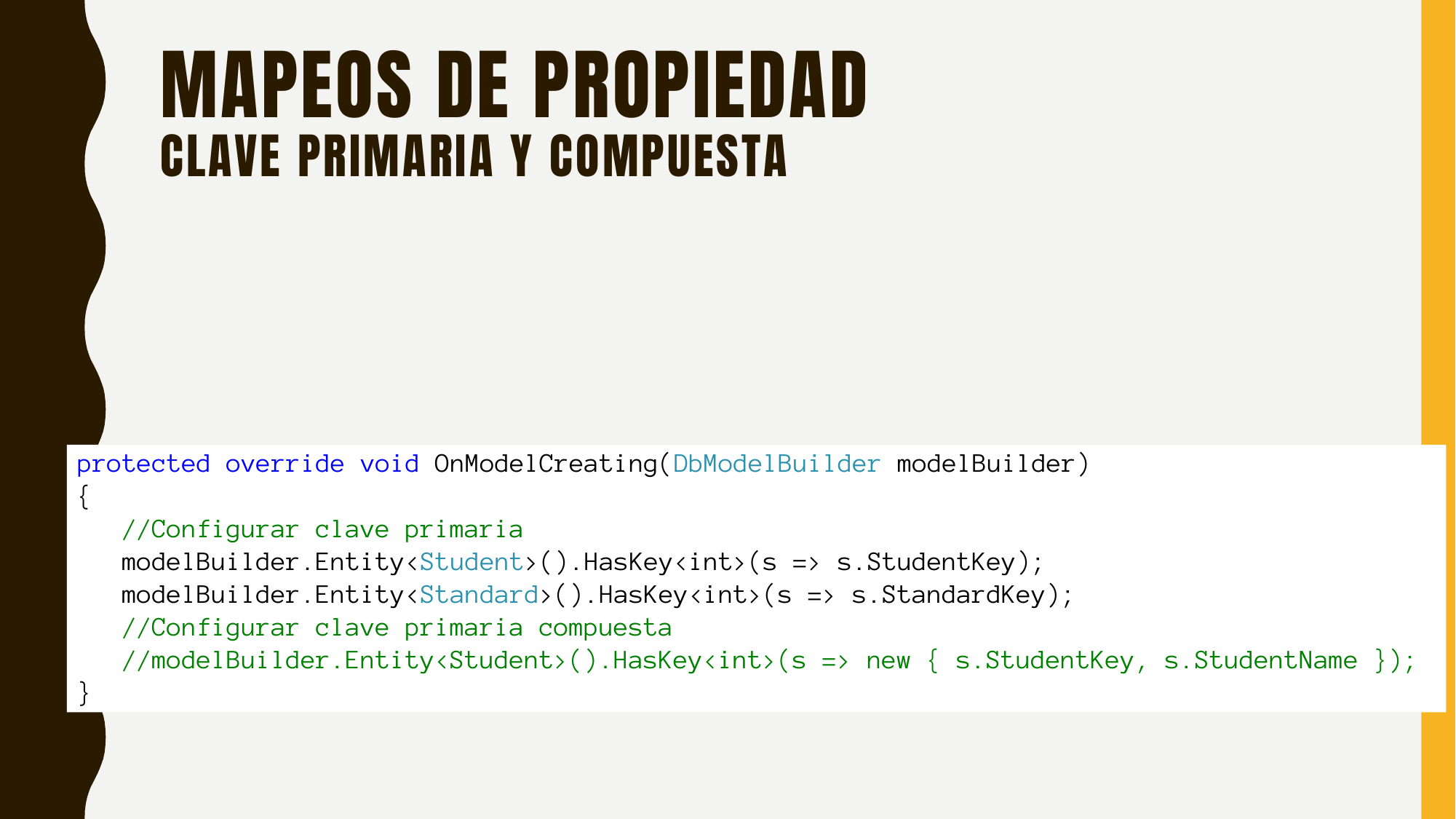

# Mapeos de propiedad clave primaria y compuesta

protected override void OnModelCreating(DbModelBuilder modelBuilder)
{
   //Configurar clave primaria
   modelBuilder.Entity<Student>().HasKey<int>(s => s.StudentKey);
   modelBuilder.Entity<Standard>().HasKey<int>(s => s.StandardKey);
   //Configurar clave primaria compuesta
   //modelBuilder.Entity<Student>().HasKey<int>(s => new { s.StudentKey, s.StudentName });
}